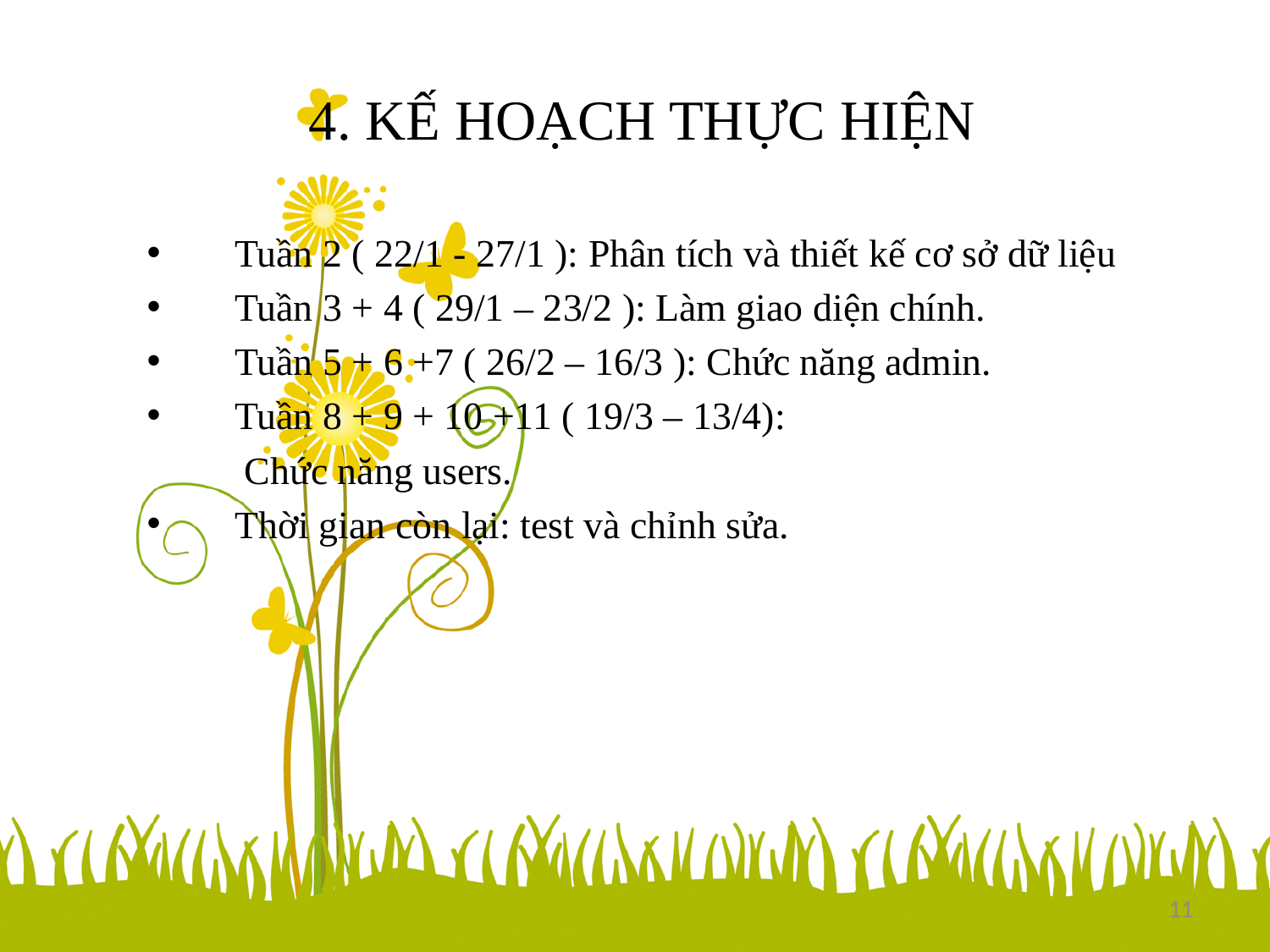

# 4. KẾ HOẠCH THỰC HIỆN
Tuần 2 ( 22/1 - 27/1 ): Phân tích và thiết kế cơ sở dữ liệu
Tuần 3 + 4 ( 29/1 – 23/2 ): Làm giao diện chính.
Tuần 5 + 6 +7 ( 26/2 – 16/3 ): Chức năng admin.
Tuần 8 + 9 + 10 +11 ( 19/3 – 13/4):
	 Chức năng users.
Thời gian còn lại: test và chỉnh sửa.

11